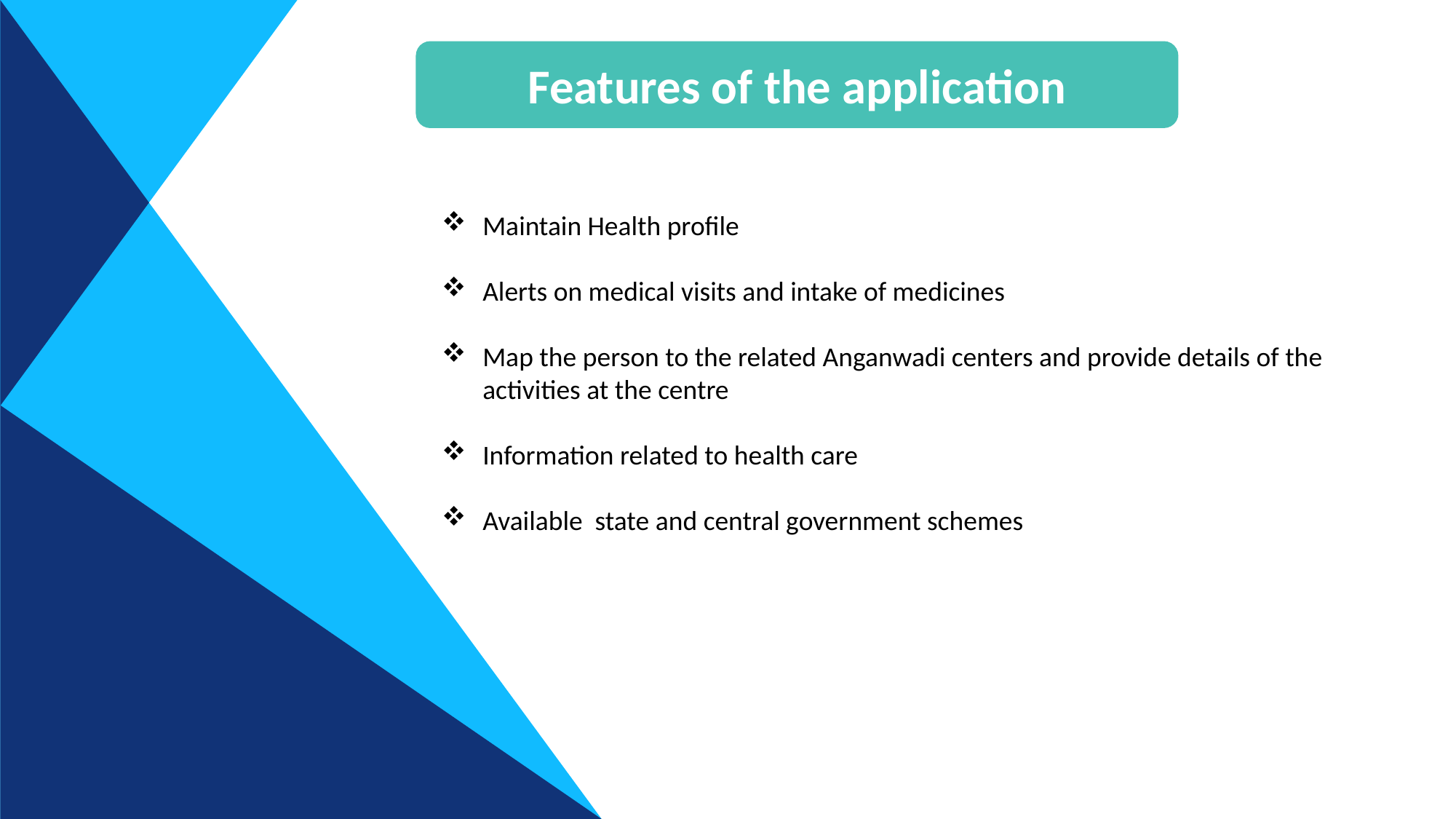

Features of the application
Maintain Health profile

Alerts on medical visits and intake of medicines

Map the person to the related Anganwadi centers and provide details of the activities at the centre

Information related to health care

Available  state and central government schemes